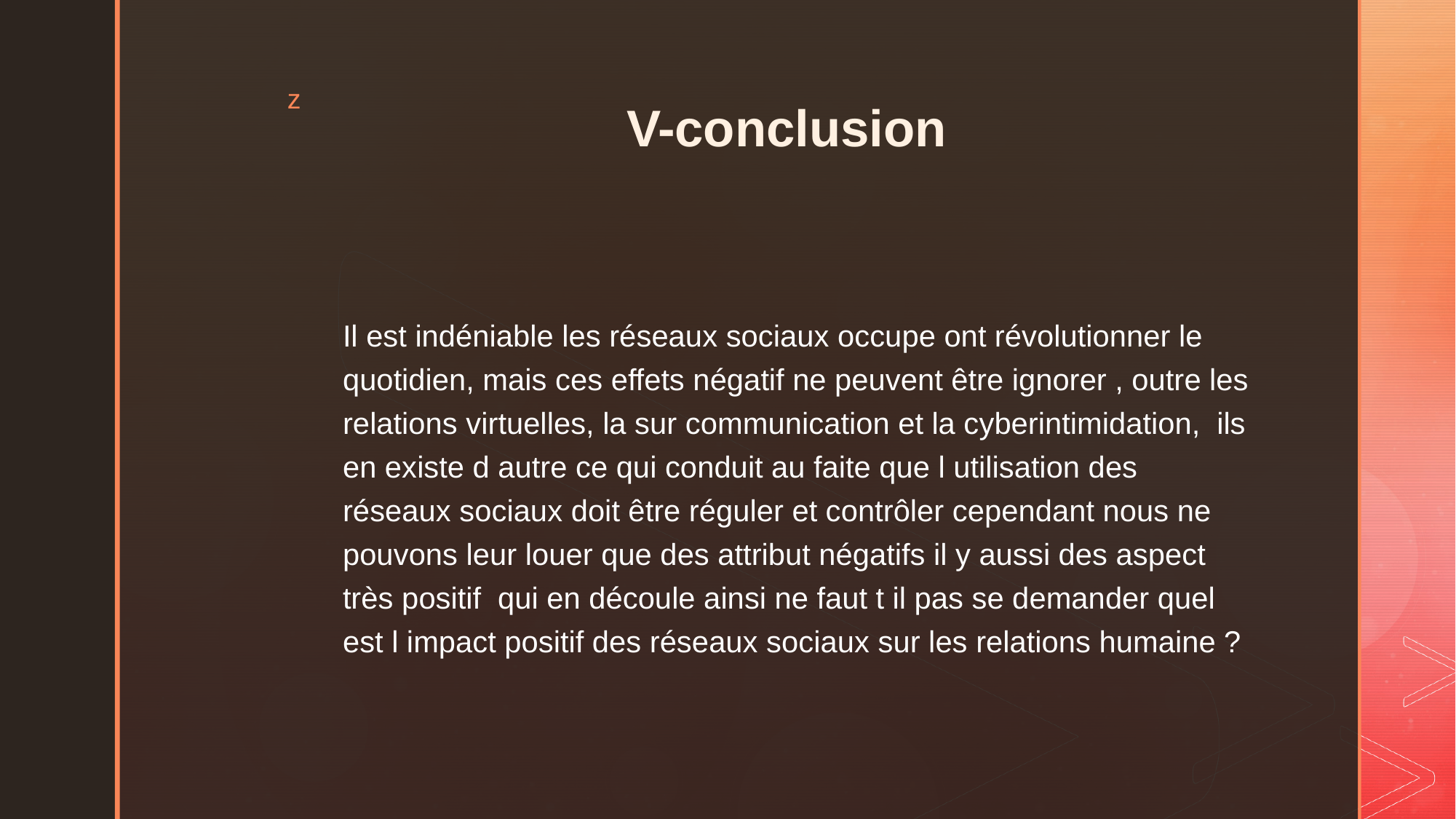

# V-conclusion
Il est indéniable les réseaux sociaux occupe ont révolutionner le quotidien, mais ces effets négatif ne peuvent être ignorer , outre les relations virtuelles, la sur communication et la cyberintimidation,  ils en existe d autre ce qui conduit au faite que l utilisation des réseaux sociaux doit être réguler et contrôler cependant nous ne pouvons leur louer que des attribut négatifs il y aussi des aspect très positif  qui en découle ainsi ne faut t il pas se demander quel est l impact positif des réseaux sociaux sur les relations humaine ?